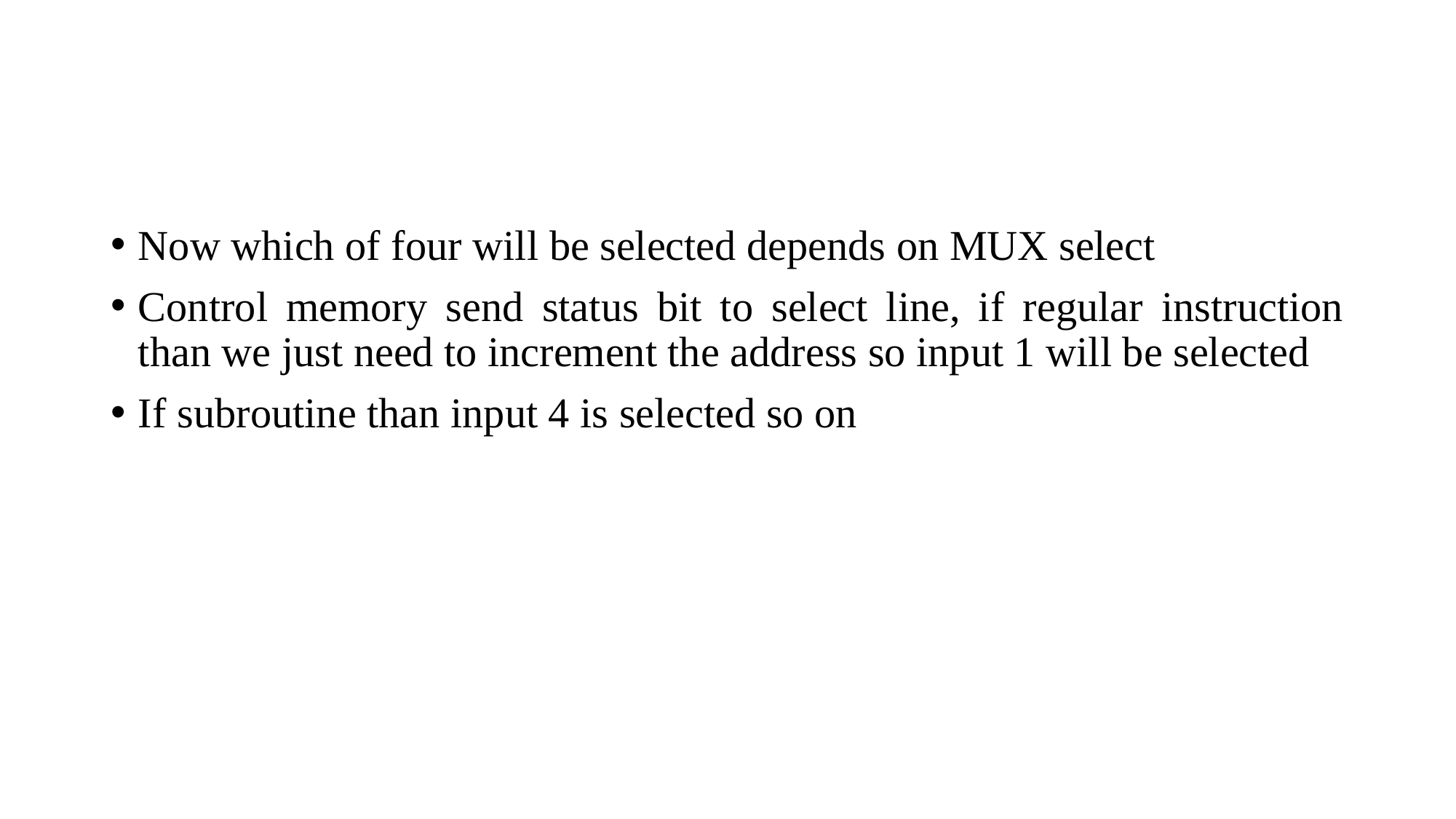

#
Now which of four will be selected depends on MUX select
Control memory send status bit to select line, if regular instruction than we just need to increment the address so input 1 will be selected
If subroutine than input 4 is selected so on